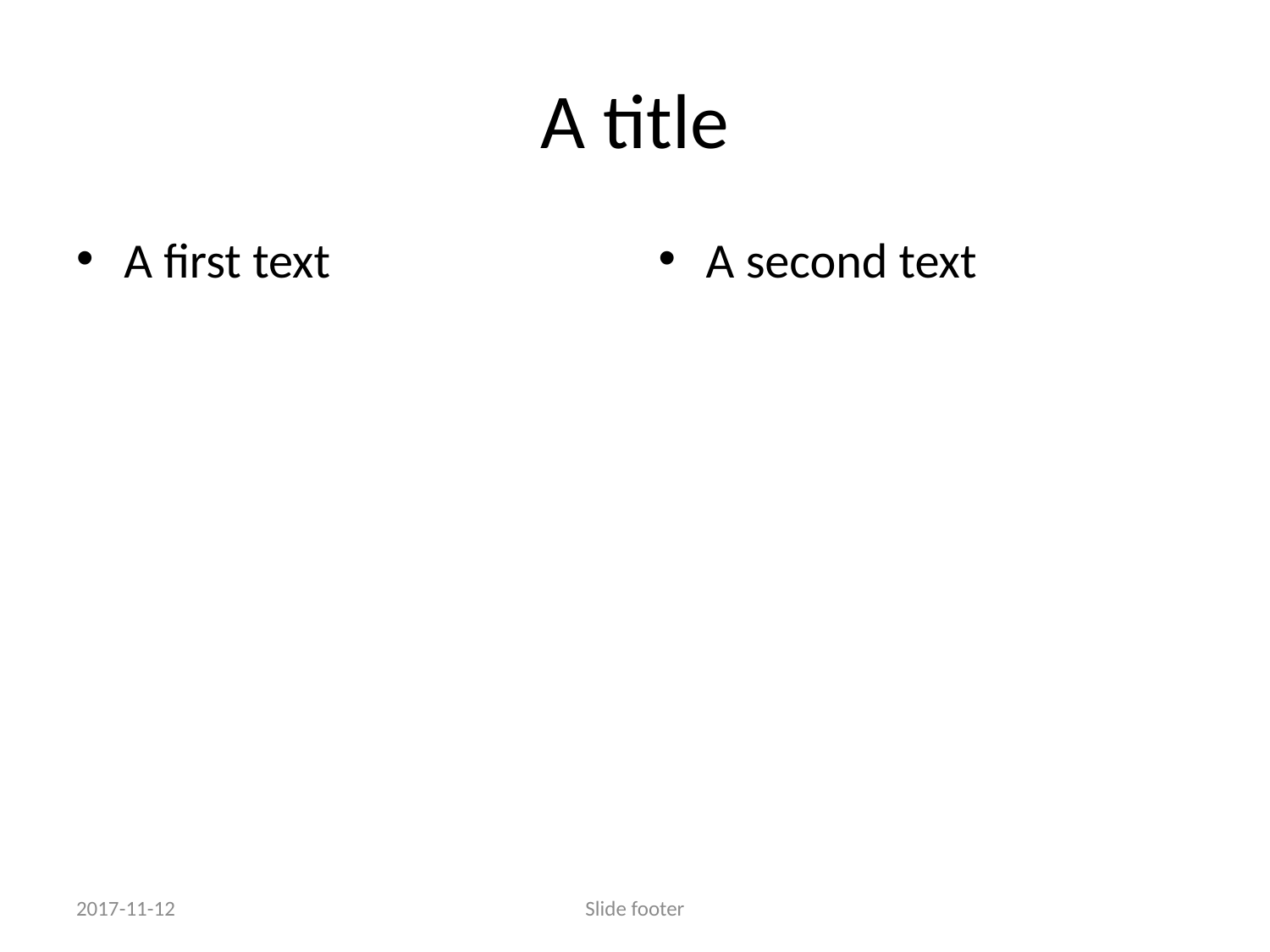

# A title
A first text
A second text
2017-11-12
Slide footer